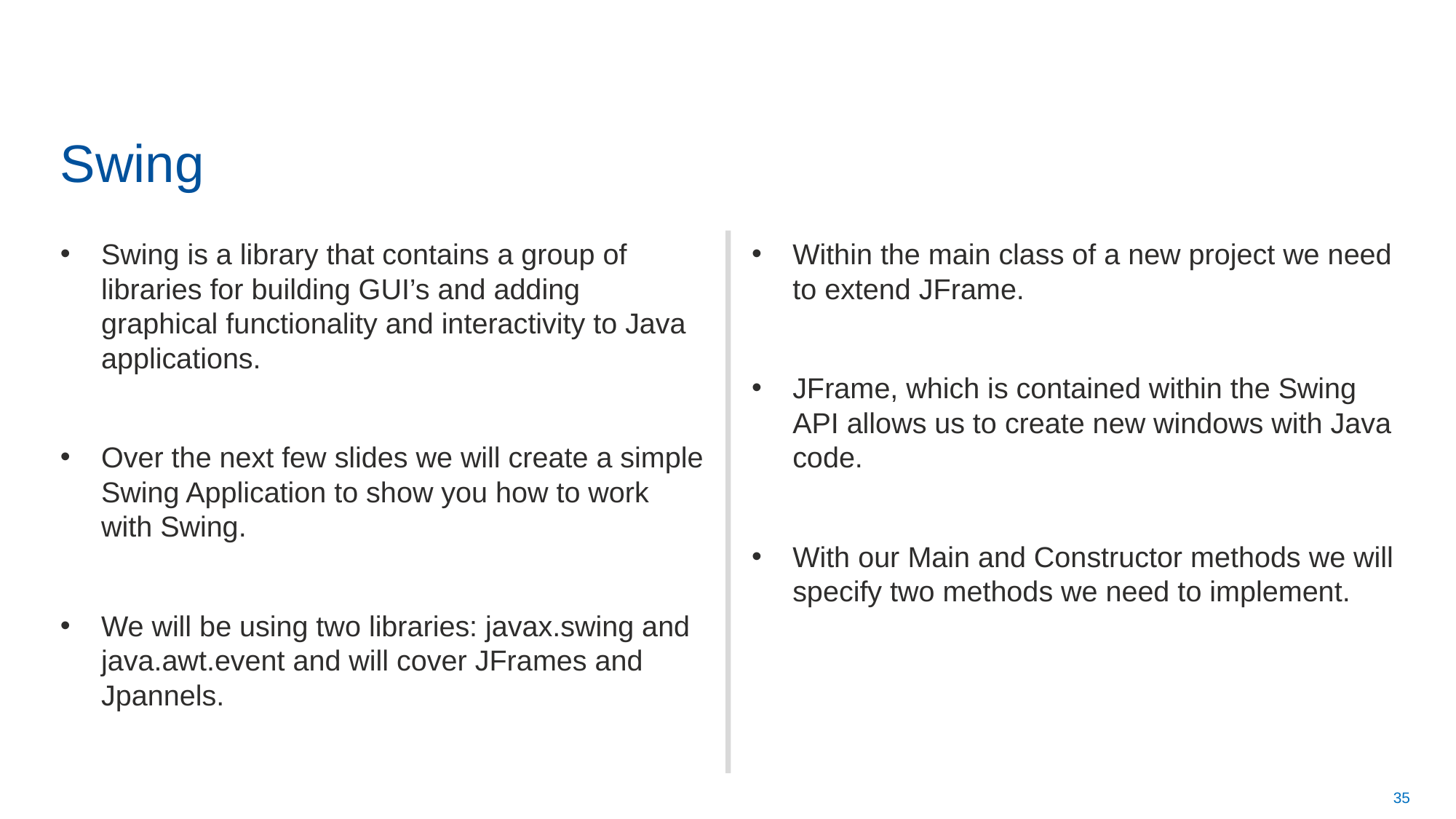

# Swing
Swing is a library that contains a group of libraries for building GUI’s and adding graphical functionality and interactivity to Java applications.

Over the next few slides we will create a simple Swing Application to show you how to work with Swing.

We will be using two libraries: javax.swing and java.awt.event and will cover JFrames and Jpannels.
Within the main class of a new project we need to extend JFrame.

JFrame, which is contained within the Swing API allows us to create new windows with Java code.

With our Main and Constructor methods we will specify two methods we need to implement.